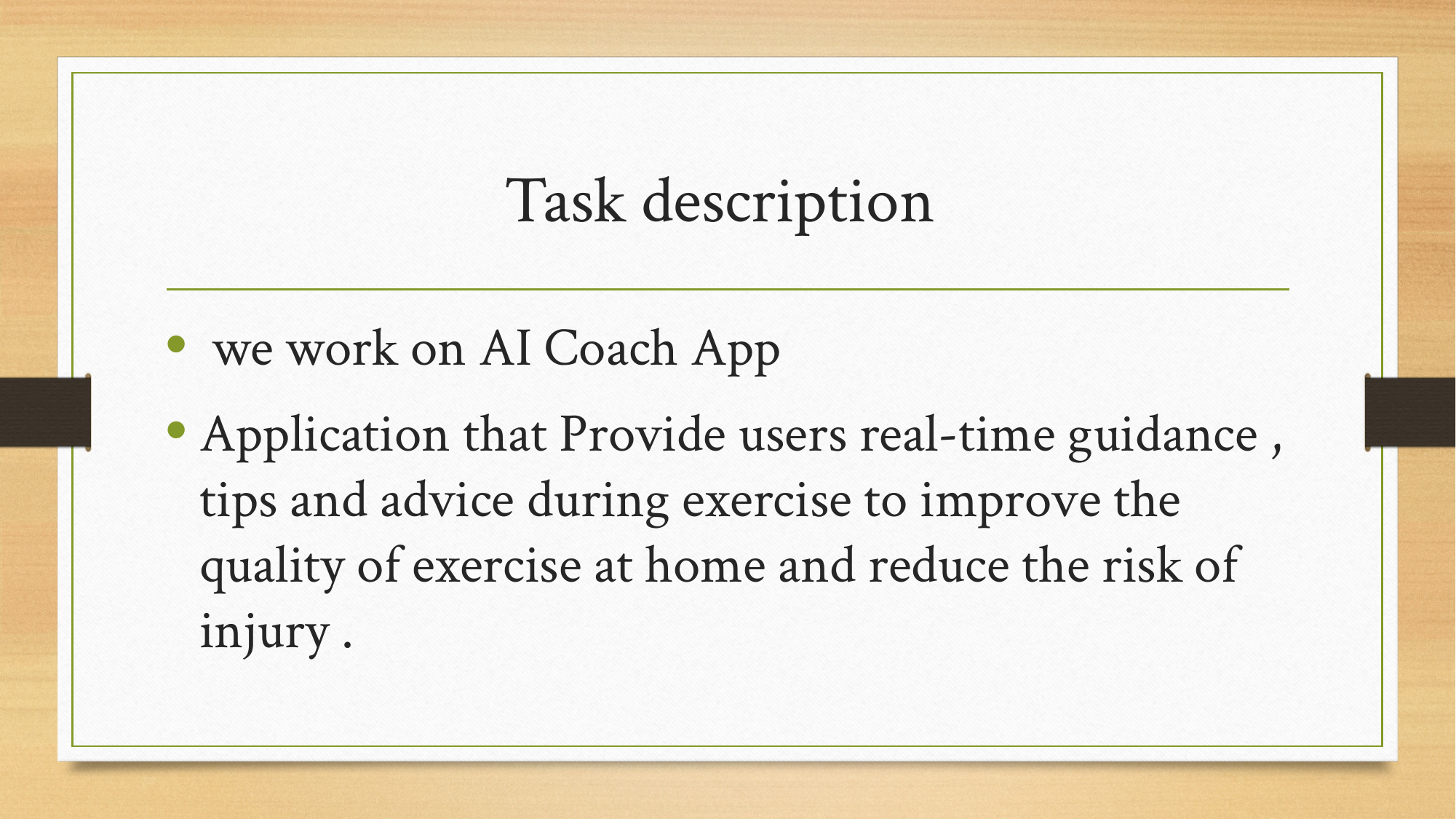

# Task description
 we work on AI Coach App
Application that Provide users real-time guidance , tips and advice during exercise to improve the quality of exercise at home and reduce the risk of injury .